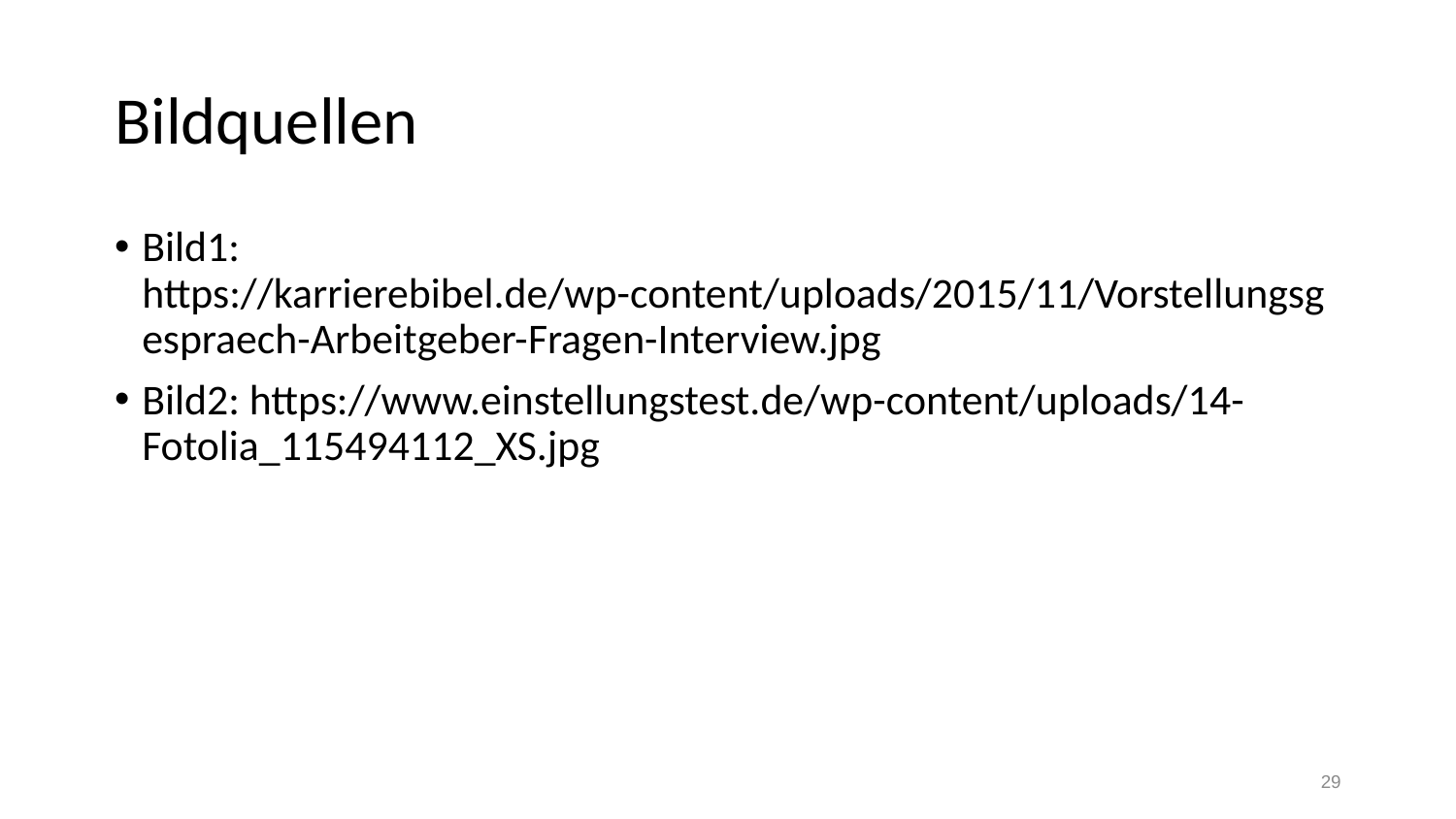

# Bildquellen
Bild1: https://karrierebibel.de/wp-content/uploads/2015/11/Vorstellungsgespraech-Arbeitgeber-Fragen-Interview.jpg
Bild2: https://www.einstellungstest.de/wp-content/uploads/14-Fotolia_115494112_XS.jpg

29